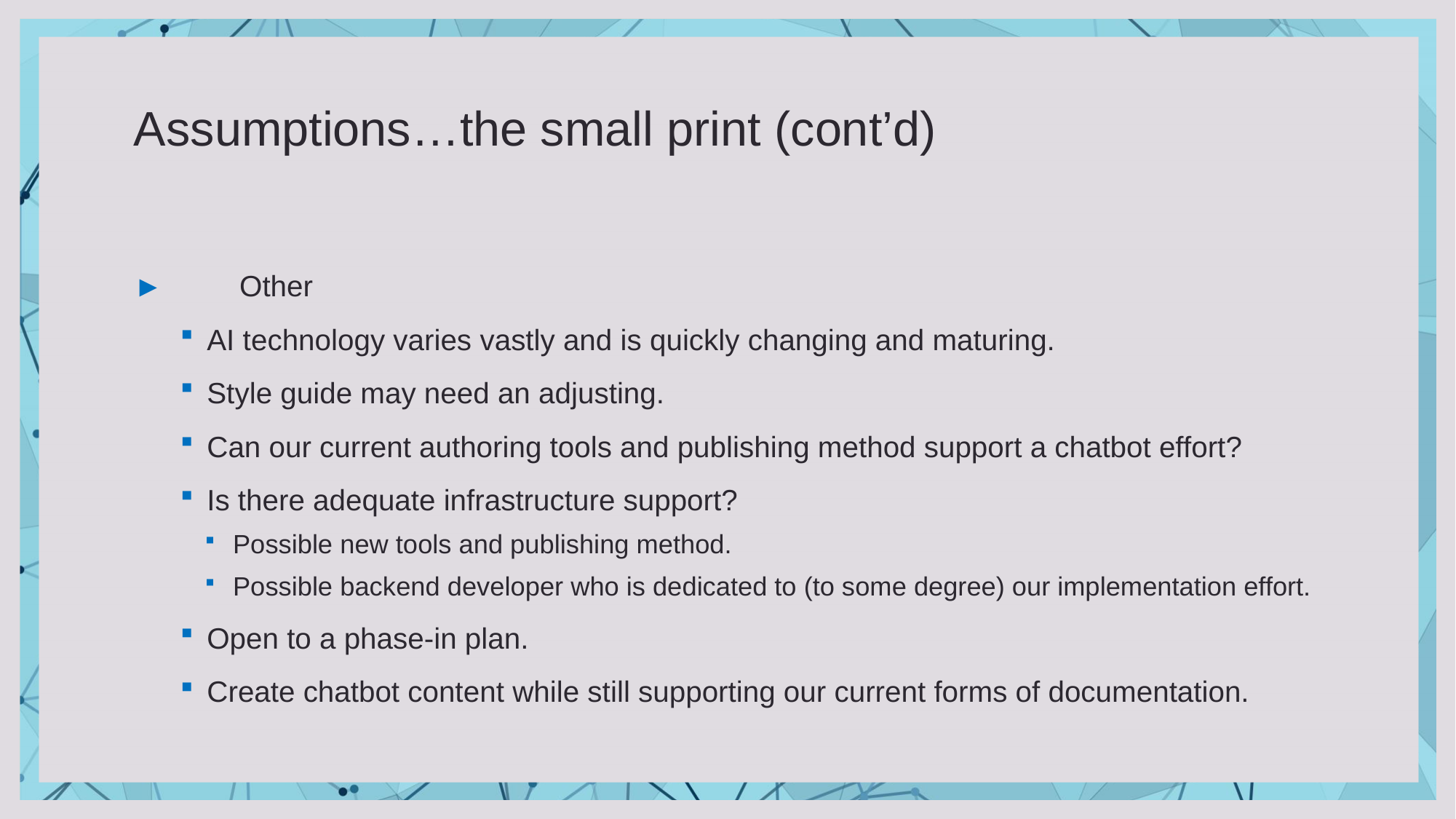

# Assumptions…the small print (cont’d)
►	Other
AI technology varies vastly and is quickly changing and maturing.
Style guide may need an adjusting.
Can our current authoring tools and publishing method support a chatbot effort?
Is there adequate infrastructure support?
Possible new tools and publishing method.
Possible backend developer who is dedicated to (to some degree) our implementation effort.
Open to a phase-in plan.
Create chatbot content while still supporting our current forms of documentation.